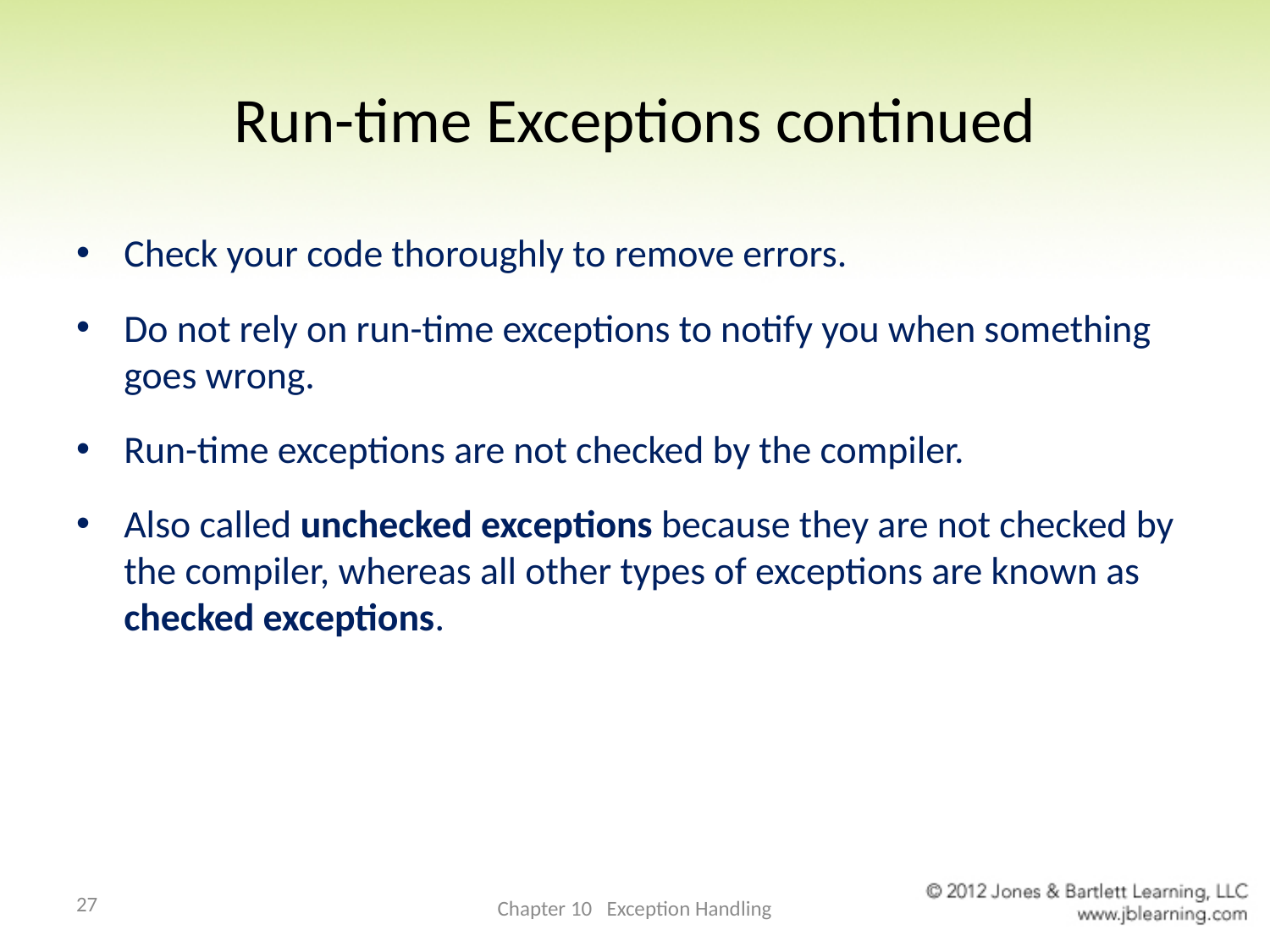

# Run-time Exceptions continued
Check your code thoroughly to remove errors.
Do not rely on run-time exceptions to notify you when something goes wrong.
Run-time exceptions are not checked by the compiler.
Also called unchecked exceptions because they are not checked by the compiler, whereas all other types of exceptions are known as checked exceptions.
27
Chapter 10   Exception Handling